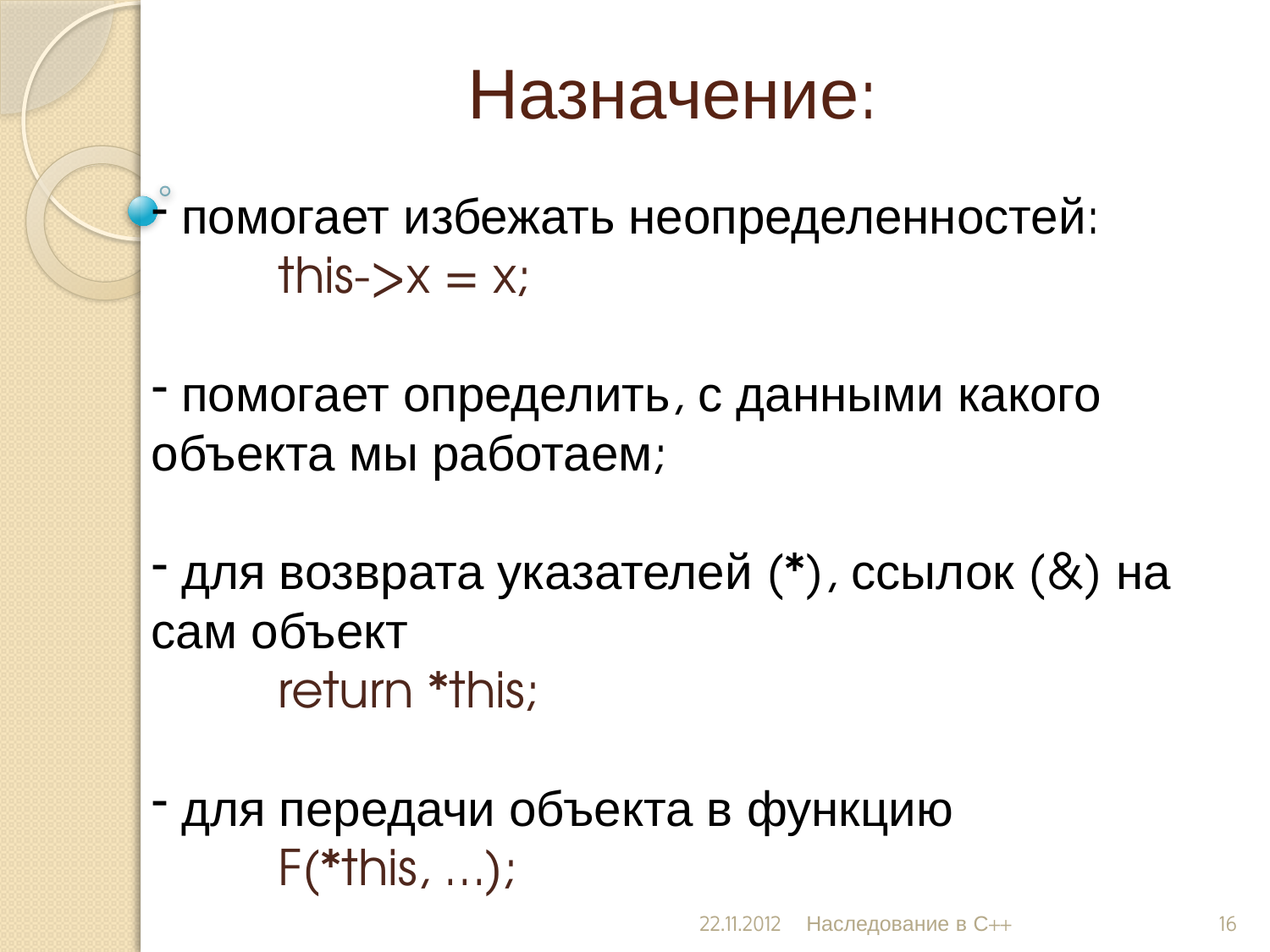

# Назначение:
 помогает избежать неопределенностей:
 	this->x = x;

 помогает определить, с данными какого объекта мы работаем;

 для возврата указателей (*), ссылок (&) на сам объект
	return *this;

 для передачи объекта в функцию
	F(*this, …);
22.11.2012
Наследование в С++
16